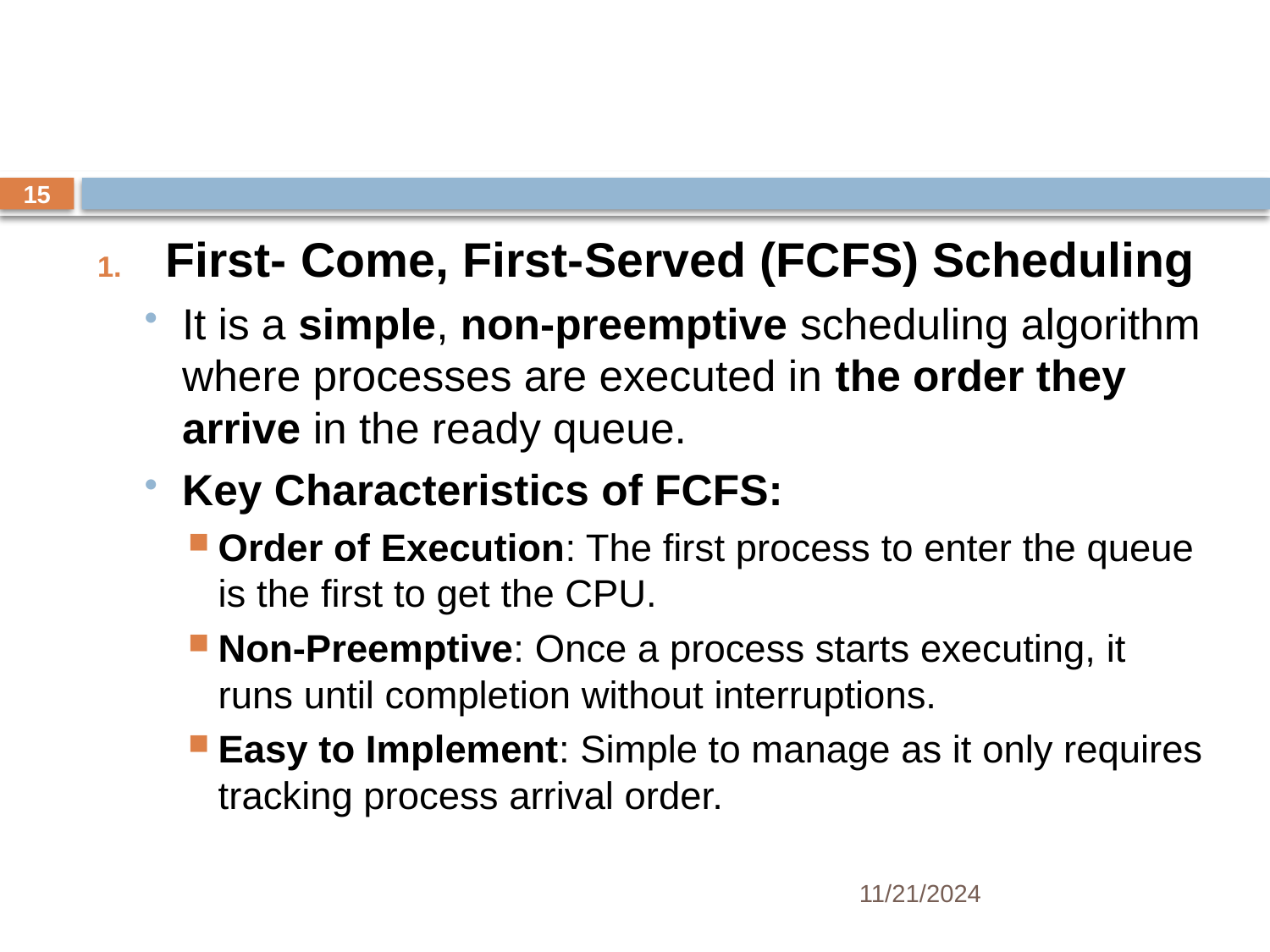

#
15
First- Come, First-Served (FCFS) Scheduling
It is a simple, non-preemptive scheduling algorithm where processes are executed in the order they arrive in the ready queue.
Key Characteristics of FCFS:
Order of Execution: The first process to enter the queue is the first to get the CPU.
Non-Preemptive: Once a process starts executing, it runs until completion without interruptions.
Easy to Implement: Simple to manage as it only requires tracking process arrival order.
11/21/2024